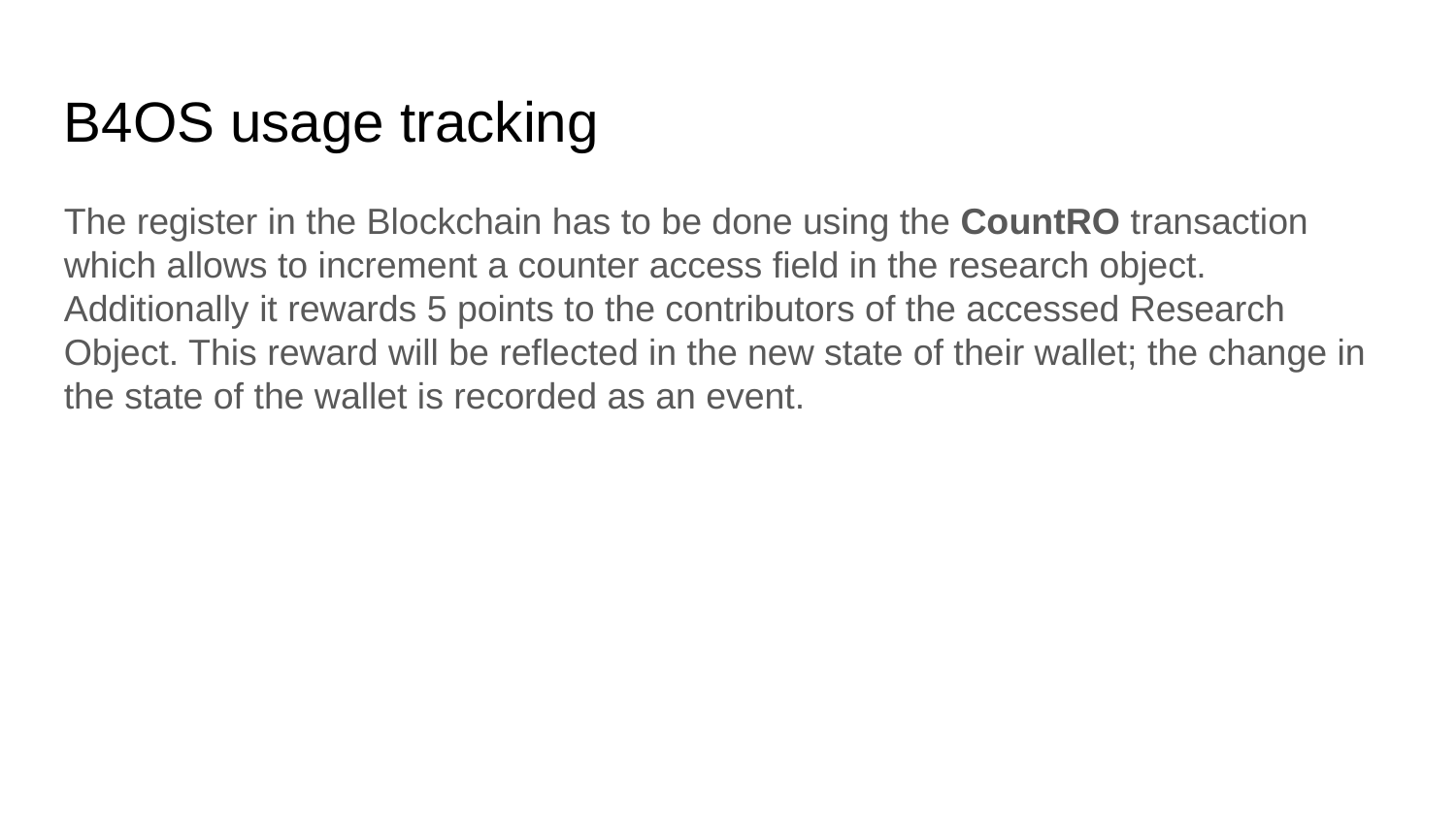

B4OS usage tracking
The register in the Blockchain has to be done using the CountRO transaction which allows to increment a counter access field in the research object. Additionally it rewards 5 points to the contributors of the accessed Research Object. This reward will be reflected in the new state of their wallet; the change in the state of the wallet is recorded as an event.